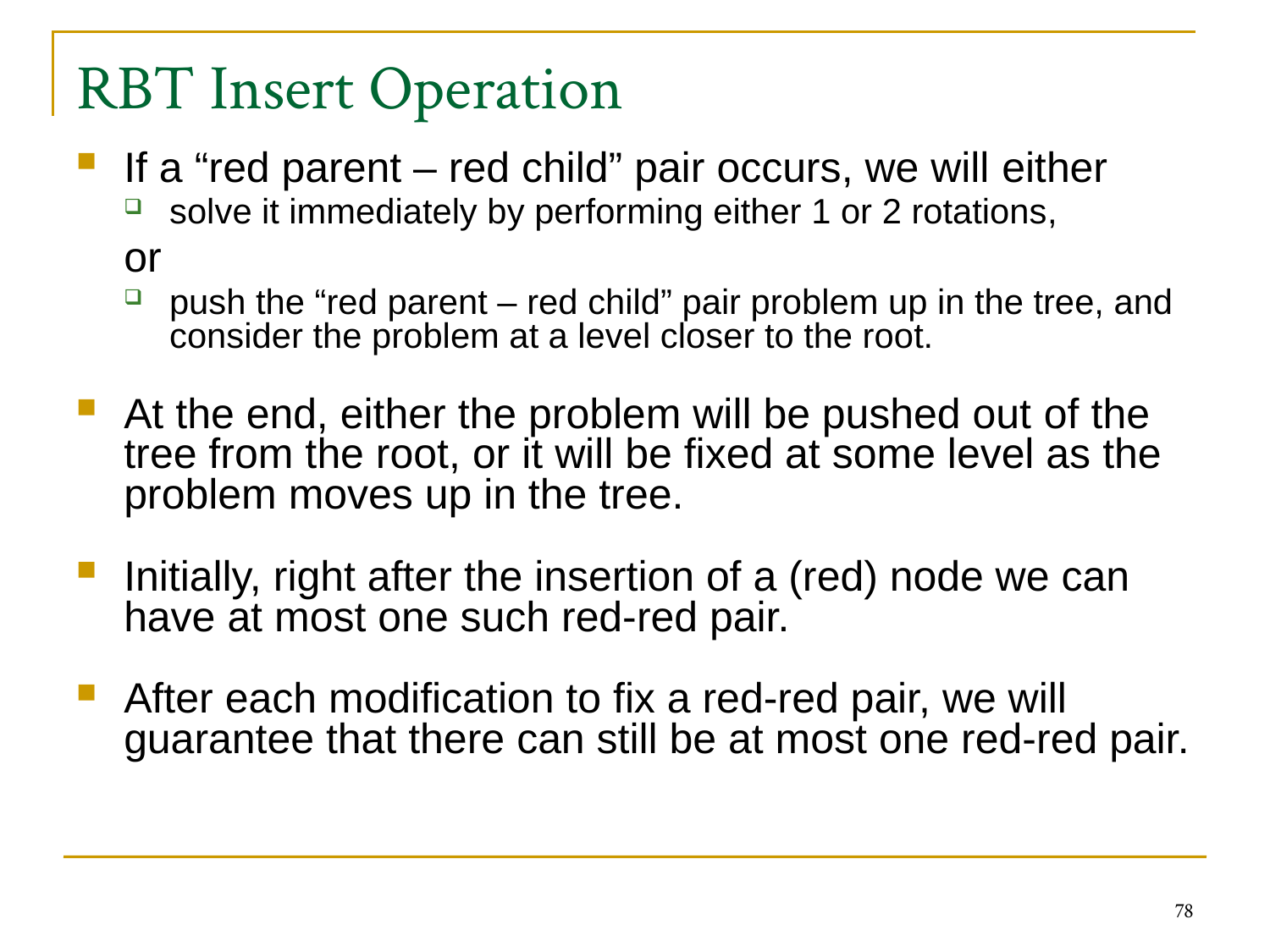

# RBT Insert Operation
If a “red parent – red child” pair occurs, we will either
solve it immediately by performing either 1 or 2 rotations,
or
push the “red parent – red child” pair problem up in the tree, and consider the problem at a level closer to the root.

At the end, either the problem will be pushed out of the tree from the root, or it will be fixed at some level as the problem moves up in the tree.

Initially, right after the insertion of a (red) node we can have at most one such red-red pair.

After each modification to fix a red-red pair, we will guarantee that there can still be at most one red-red pair.

78